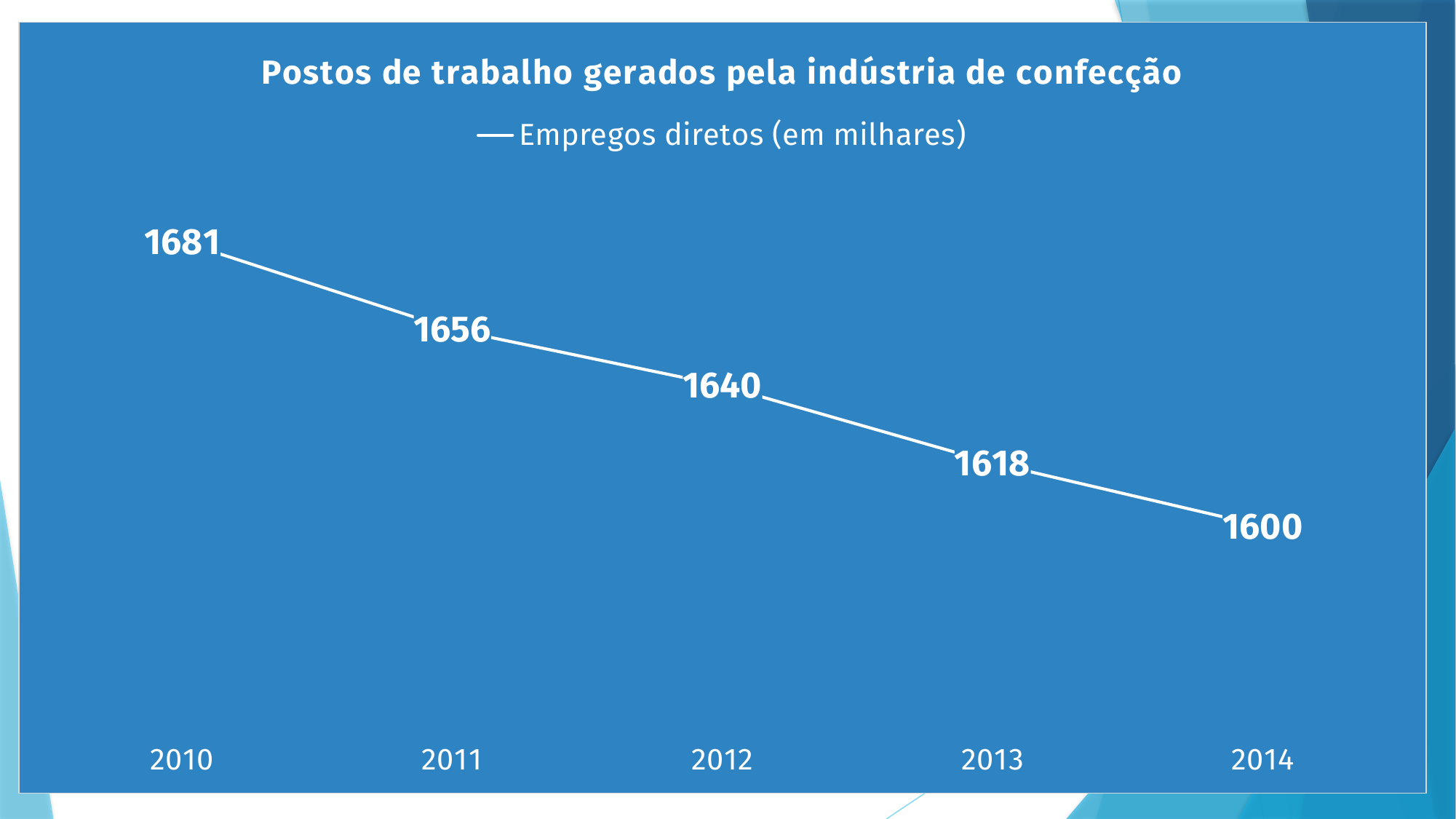

### Chart: Postos de trabalho gerados pela indústria de confecção

| Category | Empregos diretos (em milhares) |
|---|---|
| 2010 | 1681.0 |
| 2011 | 1656.0 |
| 2012 | 1640.0 |
| 2013 | 1618.0 |
| 2014 | 1600.0 |
#